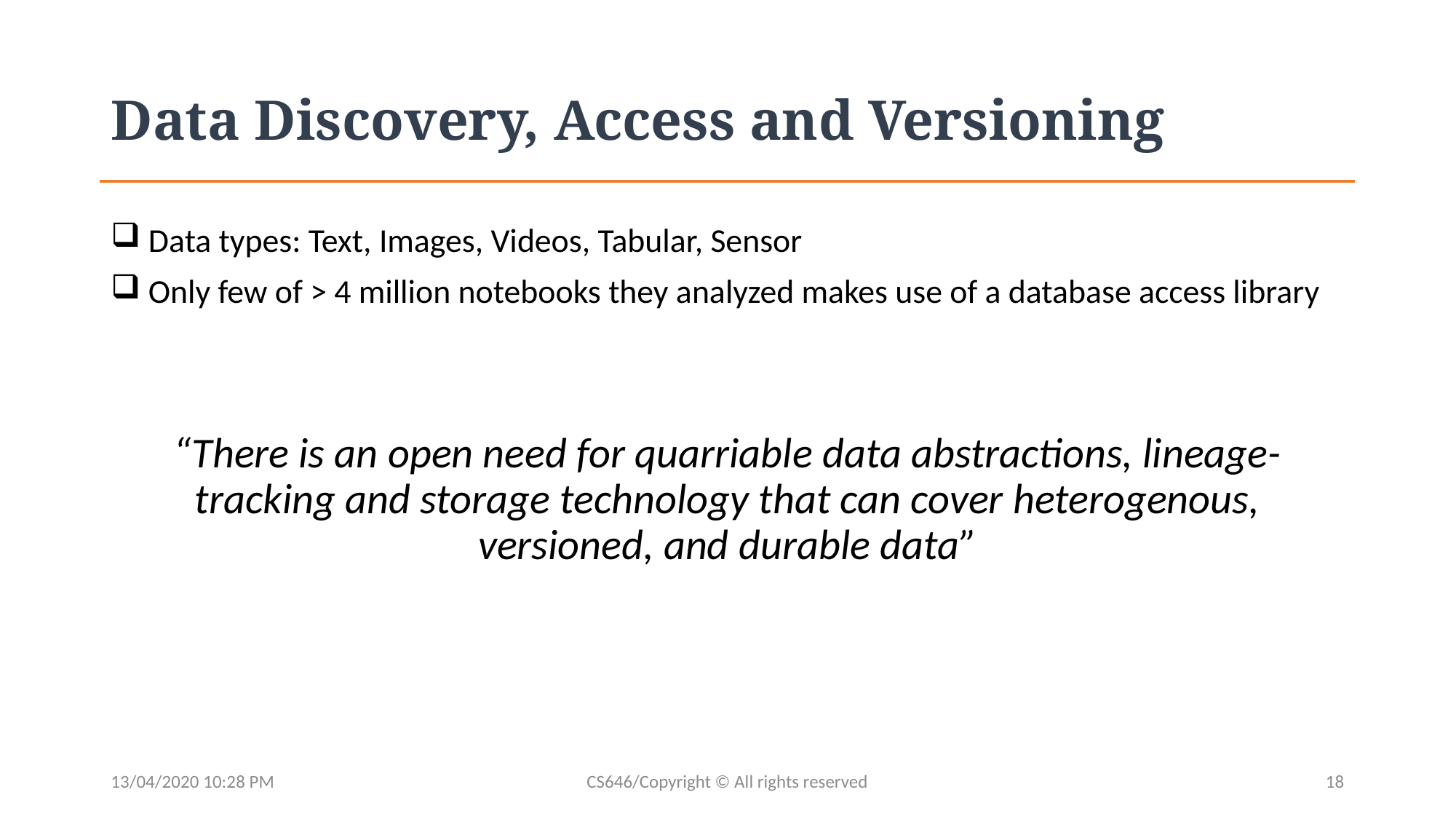

# Data Discovery, Access and Versioning
 Data types: Text, Images, Videos, Tabular, Sensor
 Only few of > 4 million notebooks they analyzed makes use of a database access library

“There is an open need for quarriable data abstractions, lineage-tracking and storage technology that can cover heterogenous, versioned, and durable data”
13/04/2020 10:28 PM
CS646/Copyright © All rights reserved
18